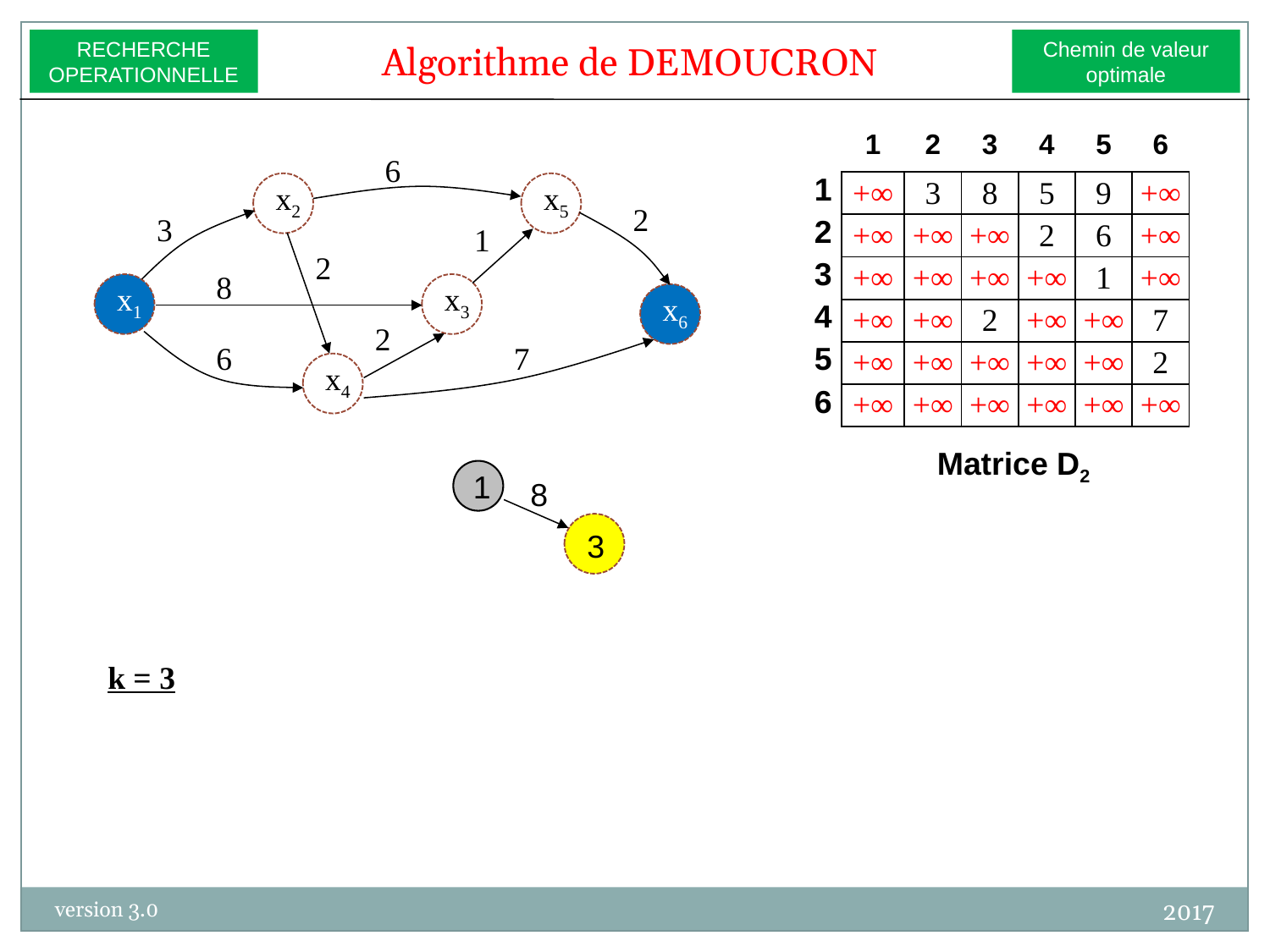

RECHERCHE
OPERATIONNELLE
Chemin de valeur
optimale
Algorithme de DEMOUCRON
|  | 1 | 2 | 3 | 4 | 5 | 6 |
| --- | --- | --- | --- | --- | --- | --- |
| 1 | +∞ | 3 | 8 | 5 | 9 | +∞ |
| 2 | +∞ | +∞ | +∞ | 2 | 6 | +∞ |
| 3 | +∞ | +∞ | +∞ | +∞ | 1 | +∞ |
| 4 | +∞ | +∞ | 2 | +∞ | +∞ | 7 |
| 5 | +∞ | +∞ | +∞ | +∞ | +∞ | 2 |
| 6 | +∞ | +∞ | +∞ | +∞ | +∞ | +∞ |
6
x2

x5

2
3

1

2
8
x1

x3

x6

2

6
7

x4

Matrice D2
1
8

3
k = 3

W15(2) = V13(2) + V35(2) = 8 + 1 = 9    V15(3) = MIN (W15(2), v15(2)) = MIN (9,9) = 9
W45(2) = V43(2) + V35(2) = 2 + 1 = 3    V45(3) = MIN (W45(2), v45(2)) = MIN (3,+∞) = 3
2017
version 3.0